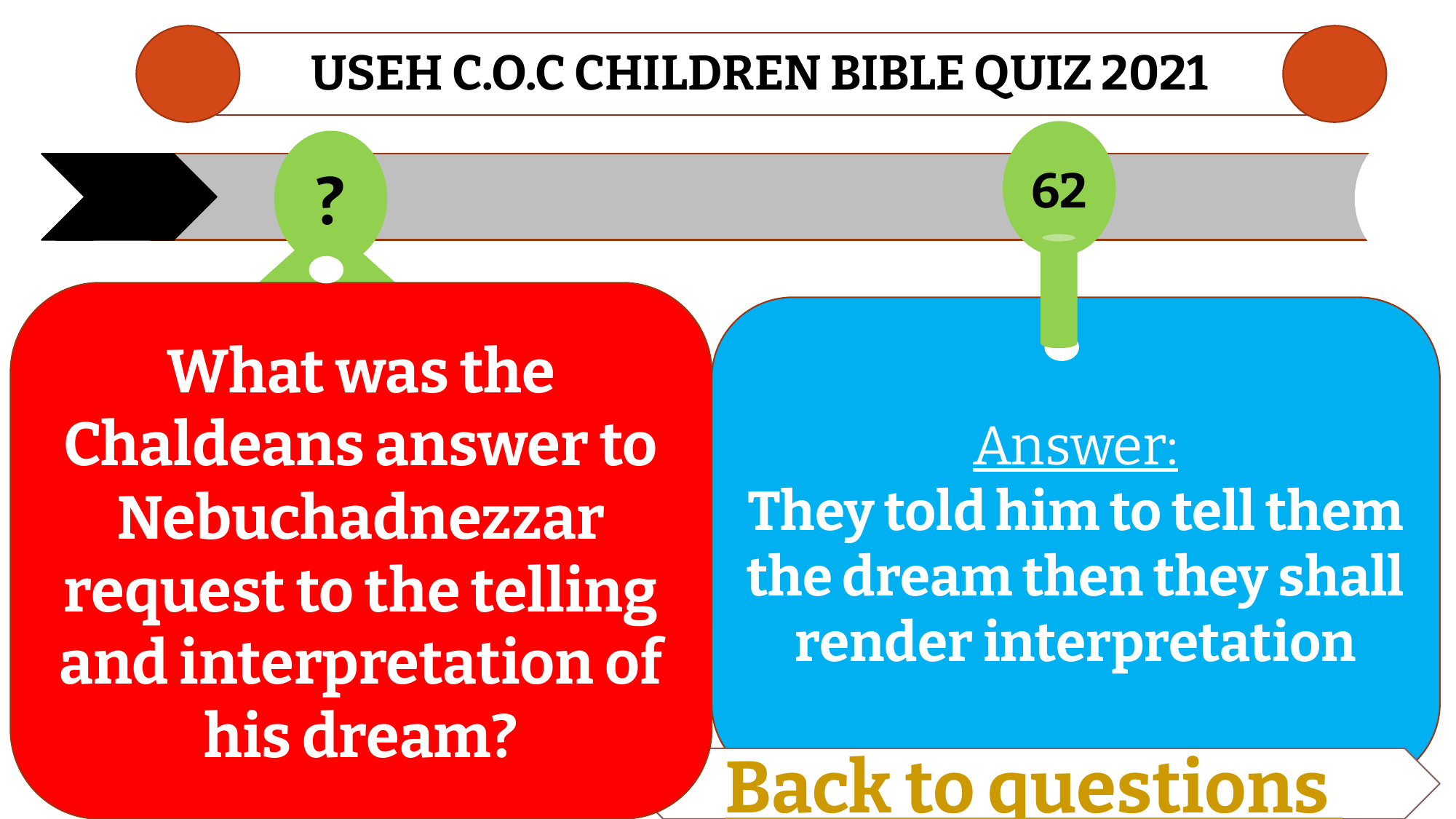

# USEH C.O.C CHILDREN Bible QUIZ 2021
62
?

What was the Chaldeans answer to Nebuchadnezzar request to the telling and interpretation of his dream?
Answer:
They told him to tell them the dream then they shall render interpretation

Back to questions